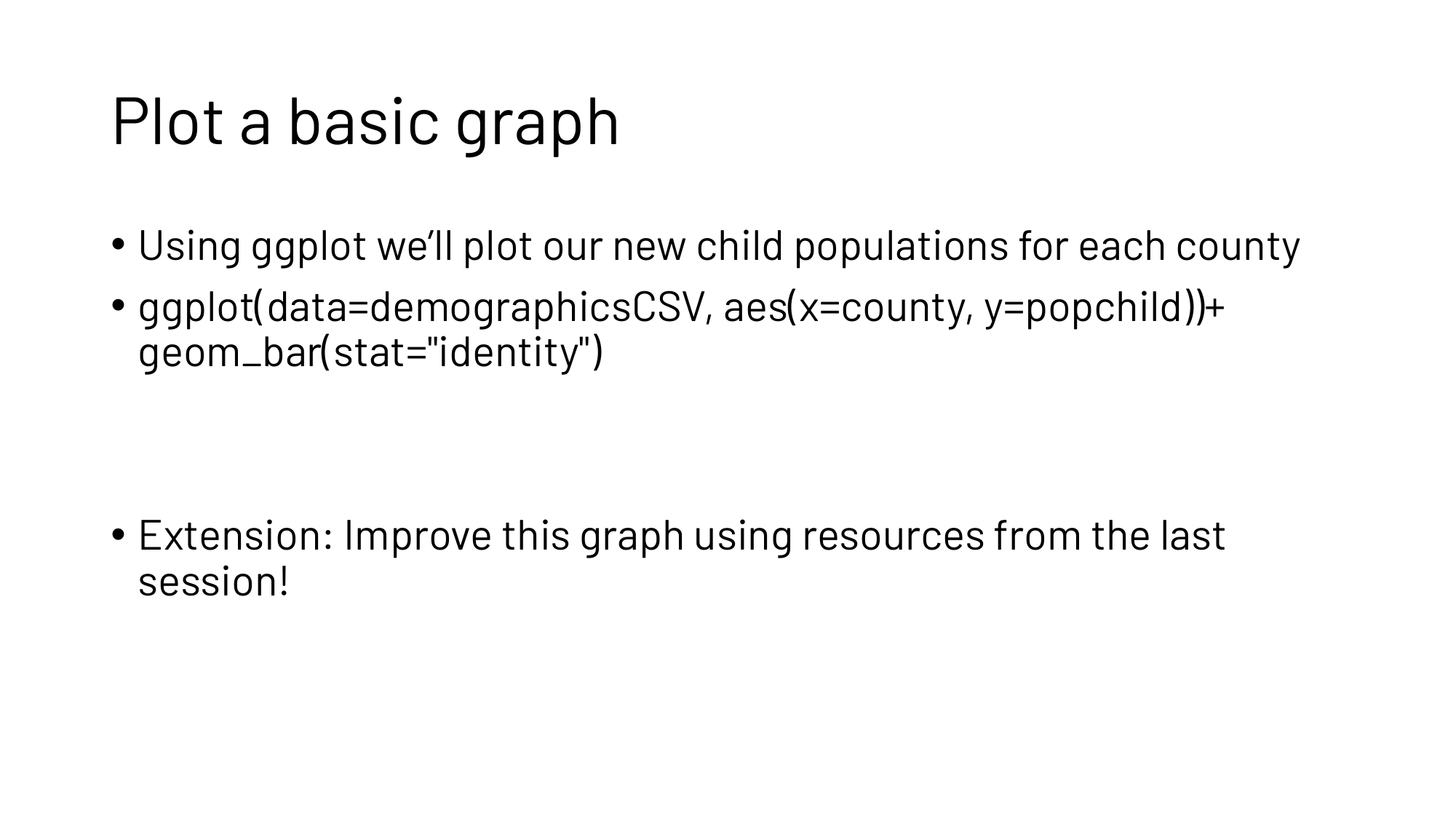

# Plot a basic graph
Using ggplot we’ll plot our new child populations for each county
ggplot(data=demographicsCSV, aes(x=county, y=popchild))+         geom_bar(stat="identity")

Extension: Improve this graph using resources from the last session!